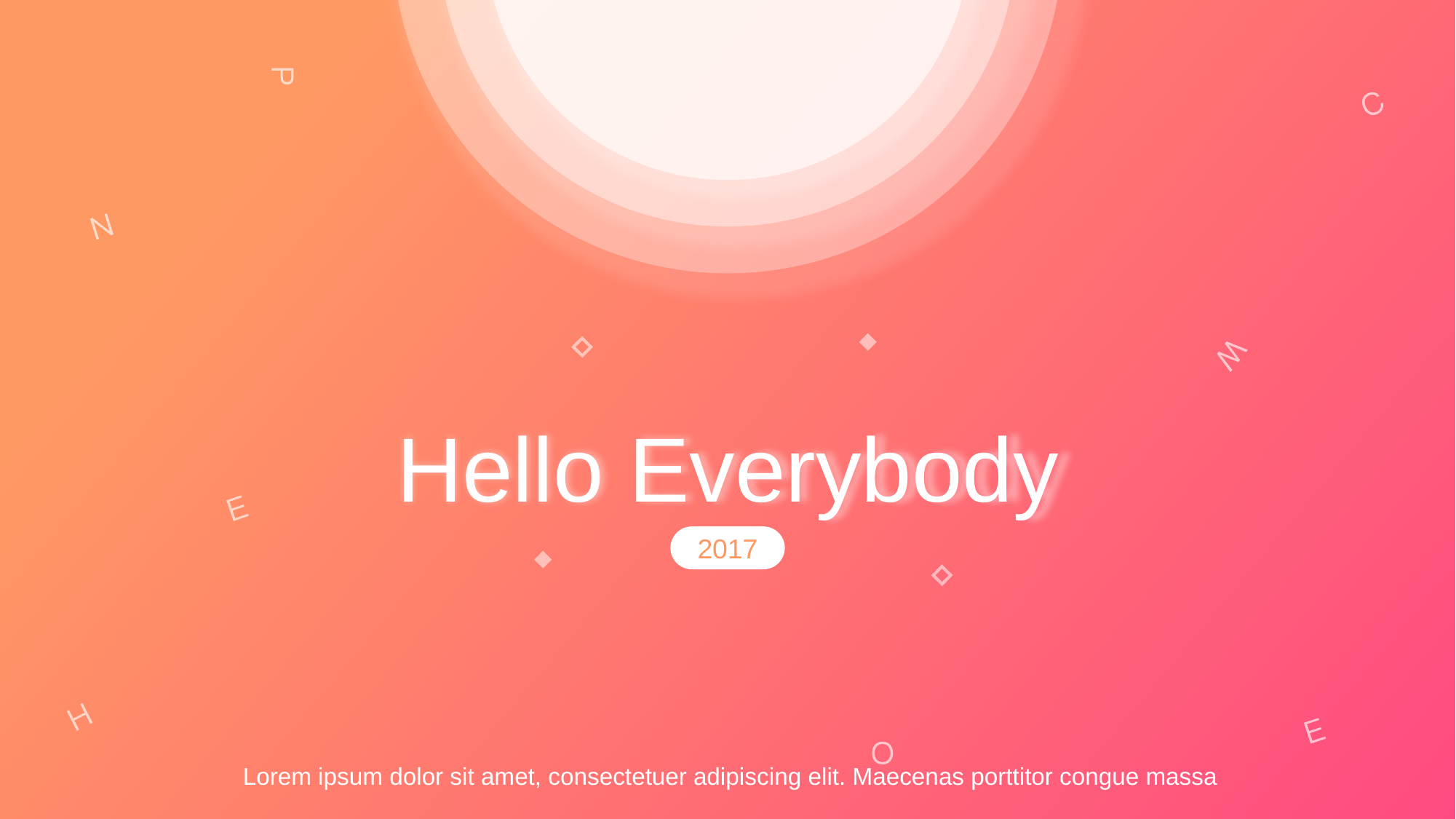

Hello Everybody

2017

 Lorem ipsum dolor sit amet, consectetuer adipiscing elit. Maecenas porttitor congue massa